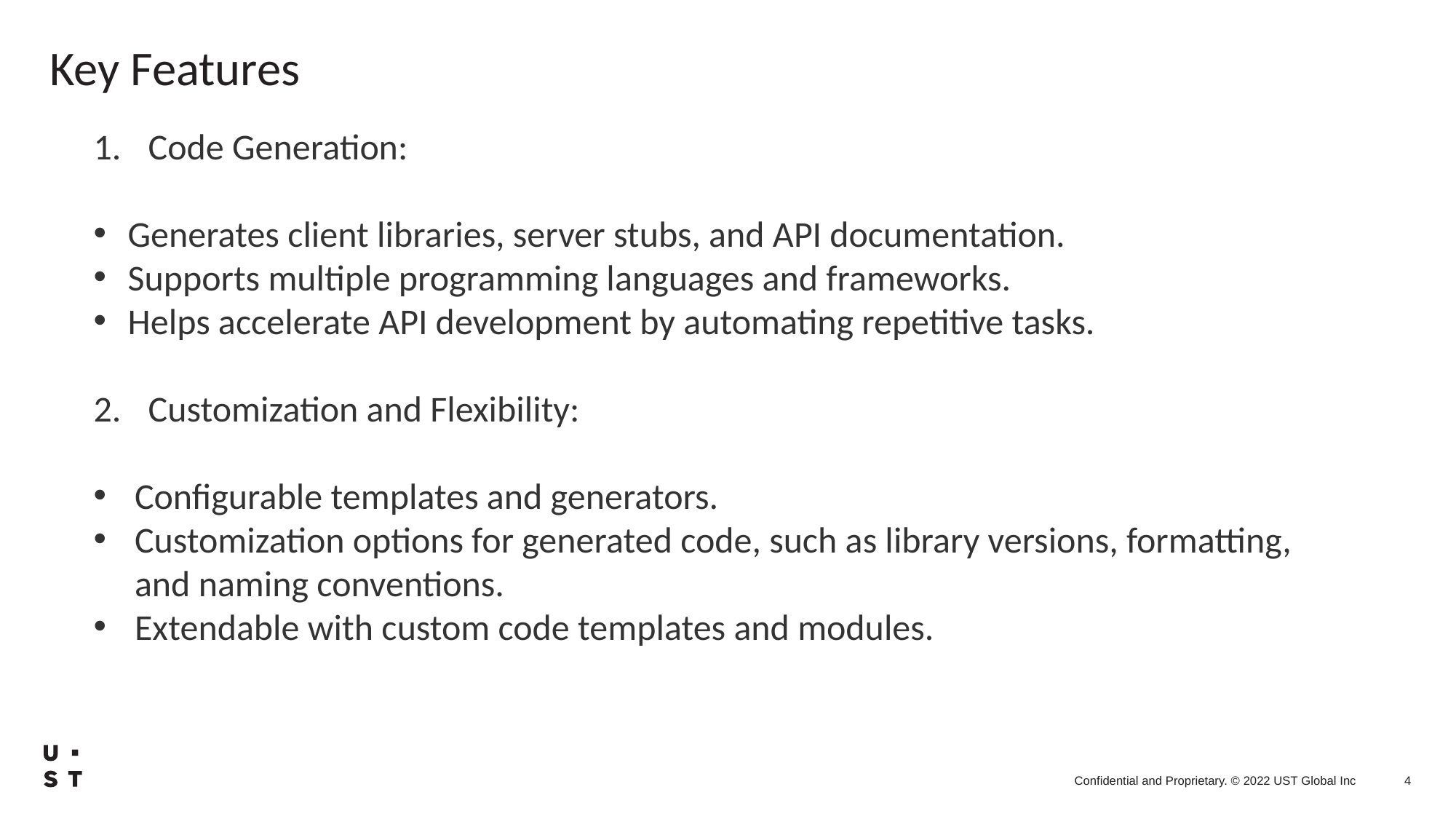

# Key Features
Code Generation:

Generates client libraries, server stubs, and API documentation.
Supports multiple programming languages and frameworks.
Helps accelerate API development by automating repetitive tasks.

Customization and Flexibility:

Configurable templates and generators.
Customization options for generated code, such as library versions, formatting, and naming conventions.
Extendable with custom code templates and modules.